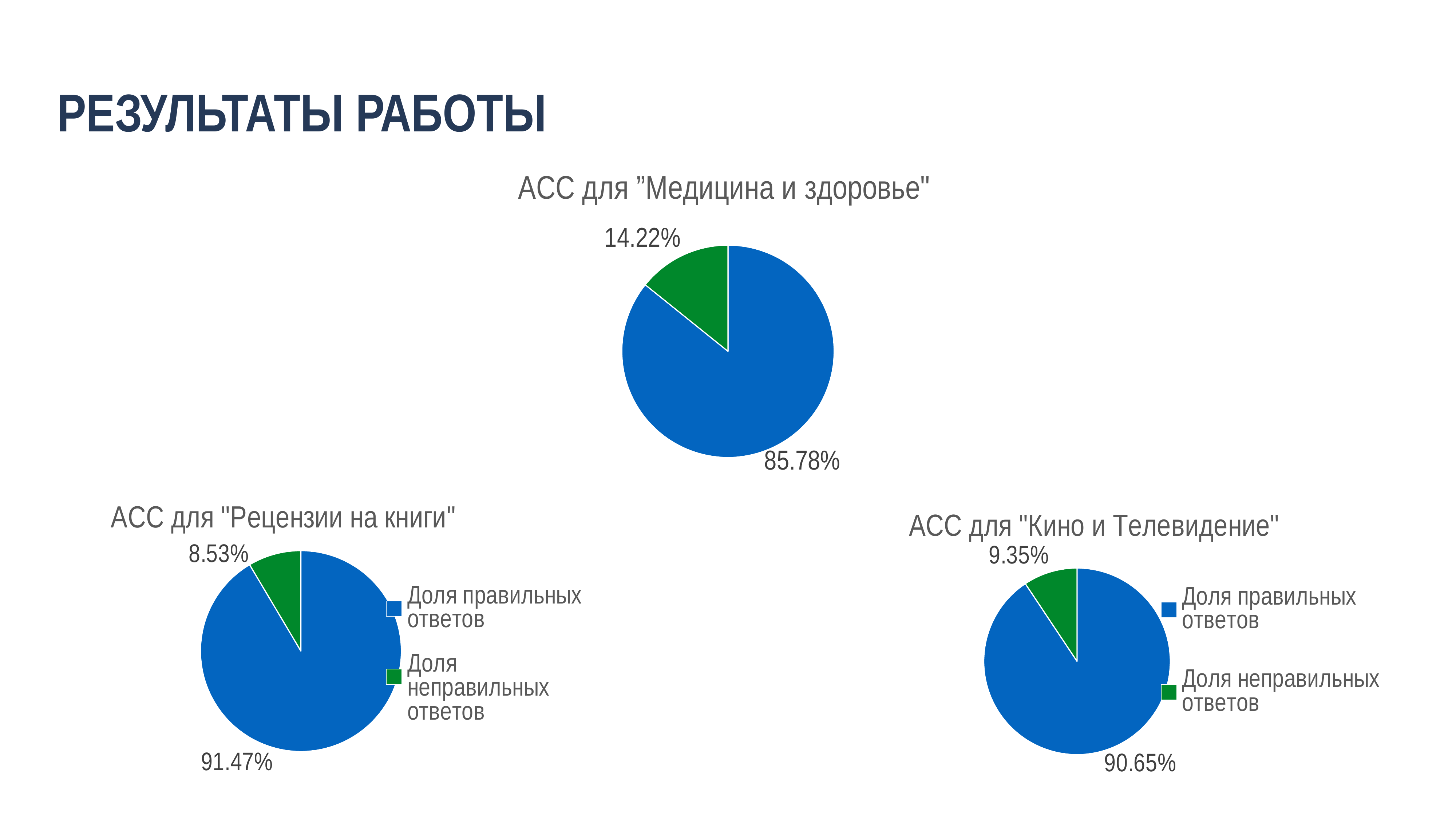

Результаты работы

### Chart: ACC для ”Медицина и здоровье"

| Category |  |
|---|---|
| Доля правильных ответов	Доля неправильных ответов | 0.8578 |

### Chart: ACC для "Рецензии на книги"

| Category |  |
|---|---|
| Доля правильных ответов | 0.9147 |
| Доля неправильных ответов | 0.08530000000000004 |

### Chart: ACC для "Кино и Телевидение"

| Category |  |
|---|---|
| Доля правильных ответов | 0.9065 |
| Доля неправильных ответов | 0.09350000000000003 |